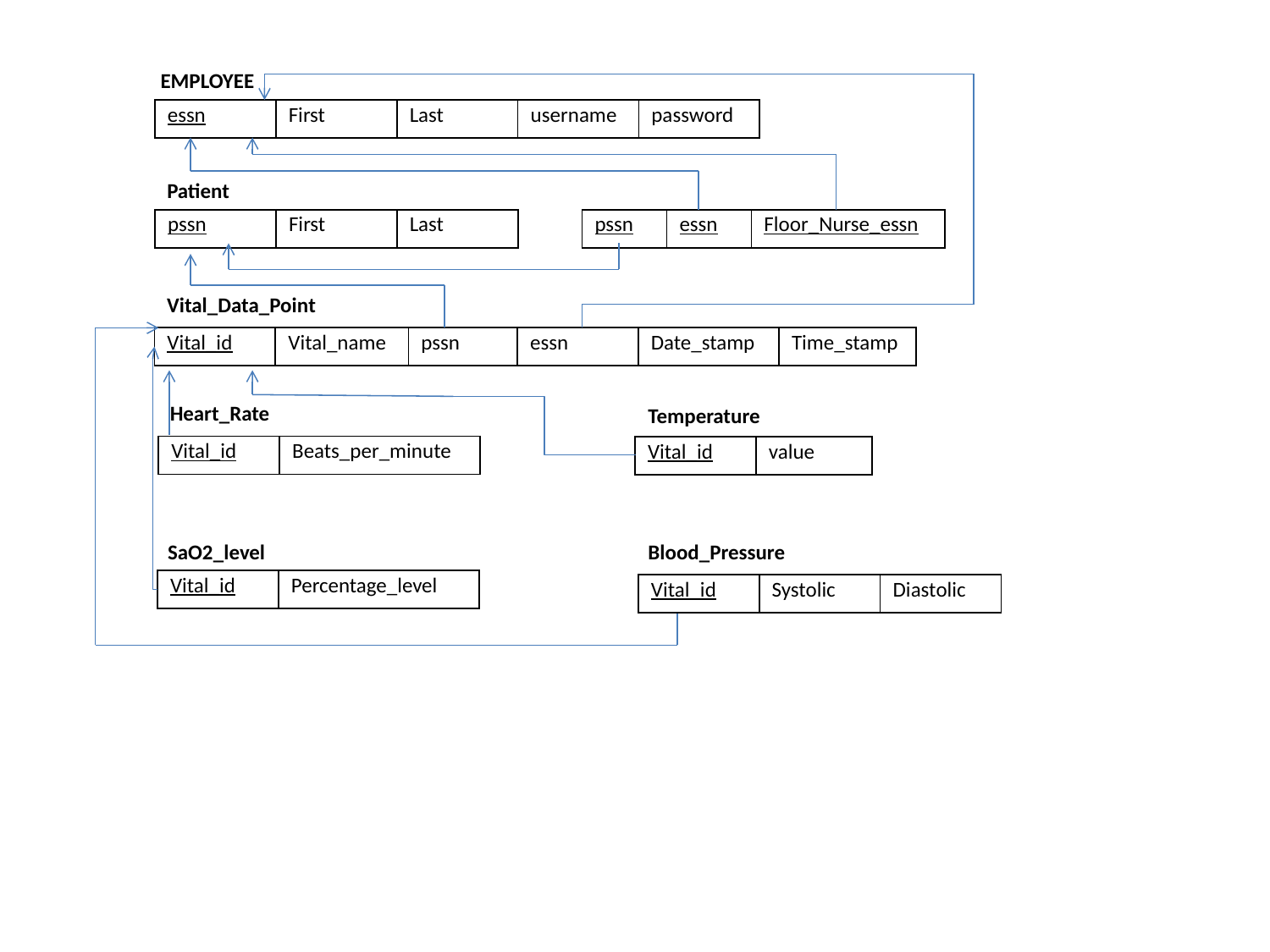

EMPLOYEE
| essn | First | Last | username | password |
| --- | --- | --- | --- | --- |
Patient
| pssn | First | Last |
| --- | --- | --- |
| pssn | essn | Floor\_Nurse\_essn |
| --- | --- | --- |
Vital_Data_Point
| Vital\_id | Vital\_name | pssn | essn | Date\_stamp | Time\_stamp |
| --- | --- | --- | --- | --- | --- |
Heart_Rate
Temperature
| Vital\_id | Beats\_per\_minute |
| --- | --- |
| Vital\_id | value |
| --- | --- |
SaO2_level
Blood_Pressure
| Vital\_id | Percentage\_level |
| --- | --- |
| Vital\_id | Systolic | Diastolic |
| --- | --- | --- |